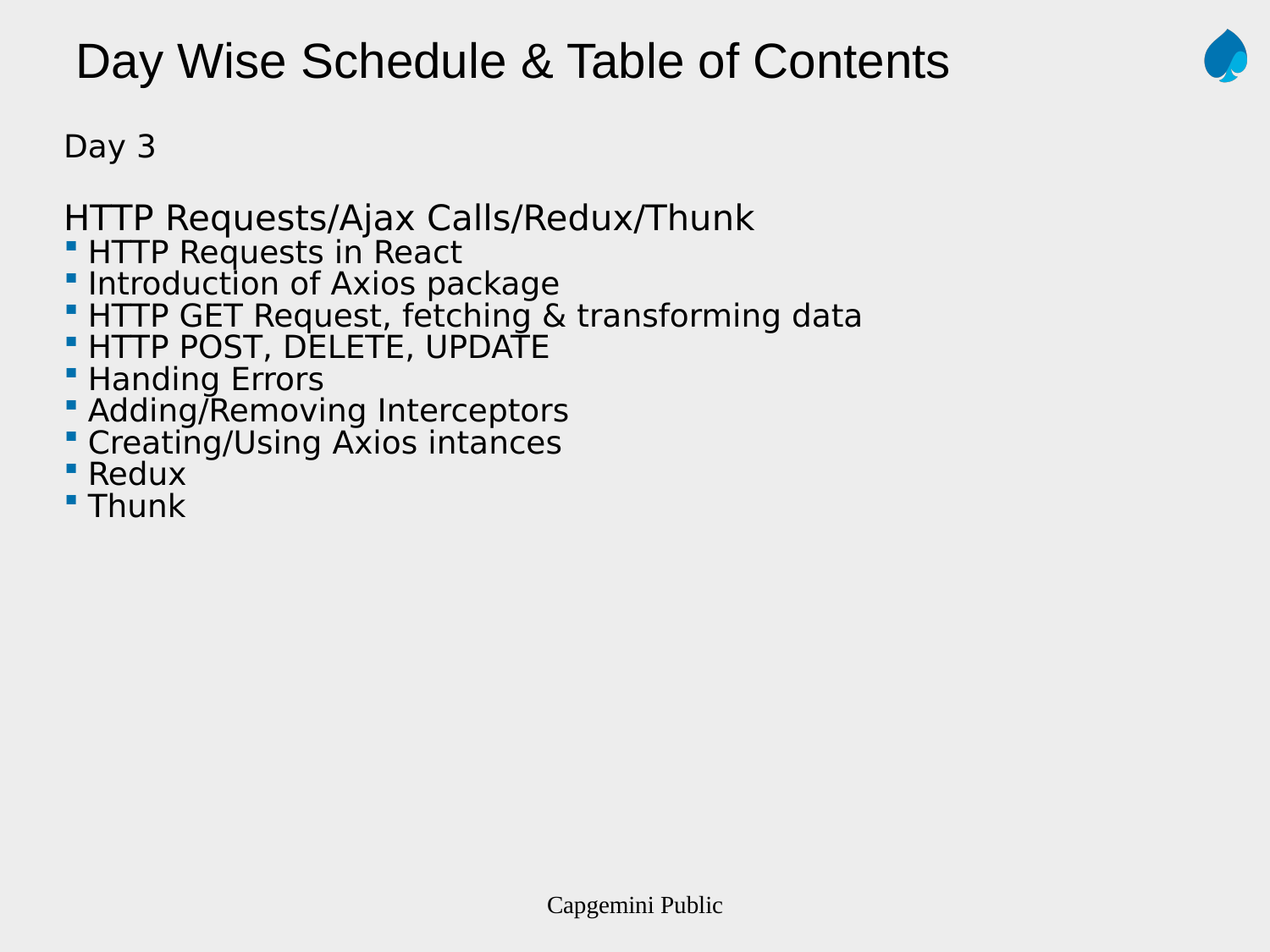

Day Wise Schedule & Table of Contents

Day 3

HTTP Requests/Ajax Calls/Redux/Thunk
HTTP Requests in React
Introduction of Axios package
HTTP GET Request, fetching & transforming data
HTTP POST, DELETE, UPDATE
Handing Errors
Adding/Removing Interceptors
Creating/Using Axios intances
Redux
Thunk

Capgemini Public